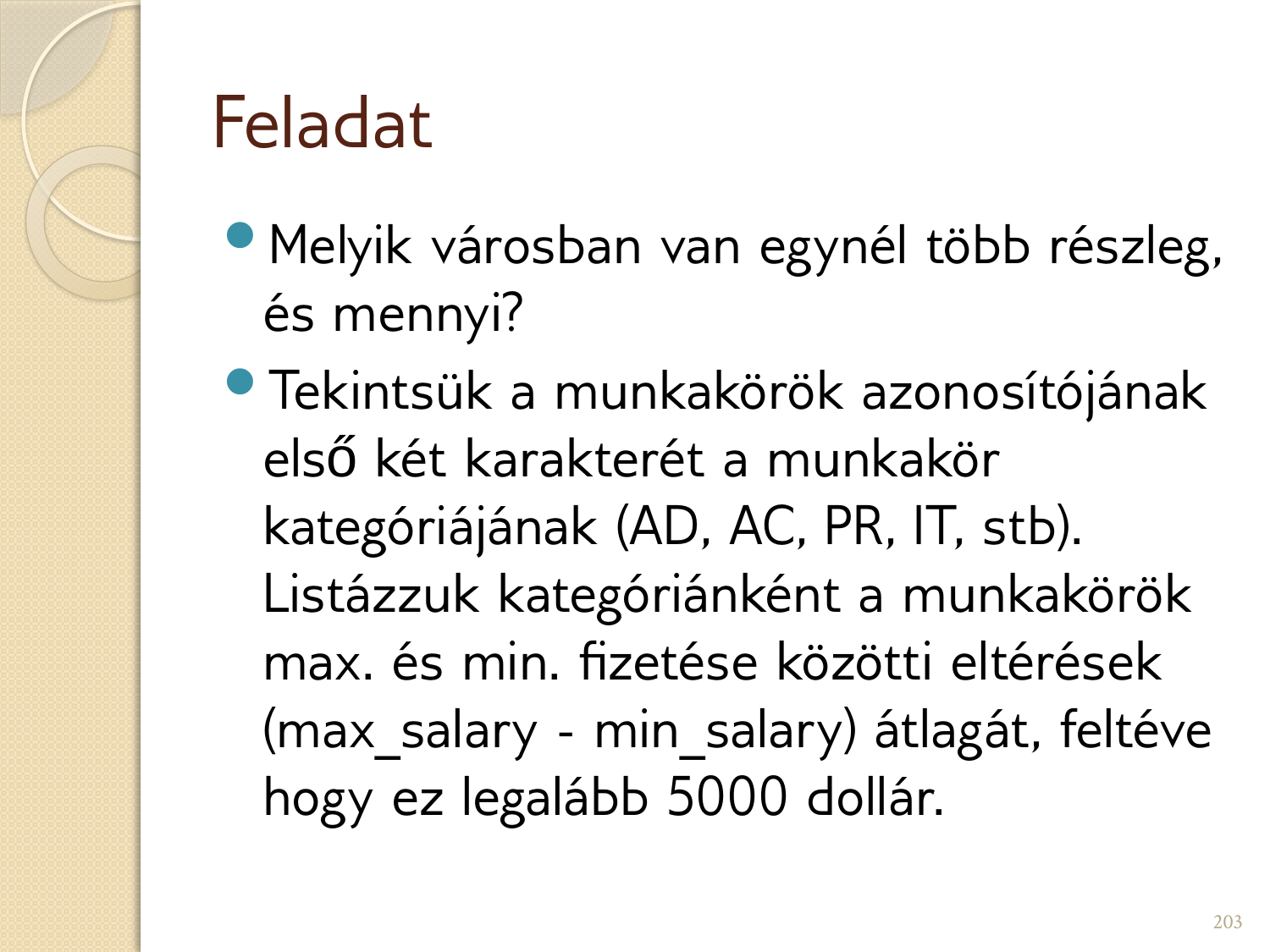

# Feladat
Melyik városban van egynél több részleg, és mennyi?
Tekintsük a munkakörök azonosítójának első két karakterét a munkakör kategóriájának (AD, AC, PR, IT, stb).
Listázzuk kategóriánként a munkakörök max. és min. fizetése közötti eltérések (max_salary - min_salary) átlagát, feltéve hogy ez legalább 5000 dollár.
203